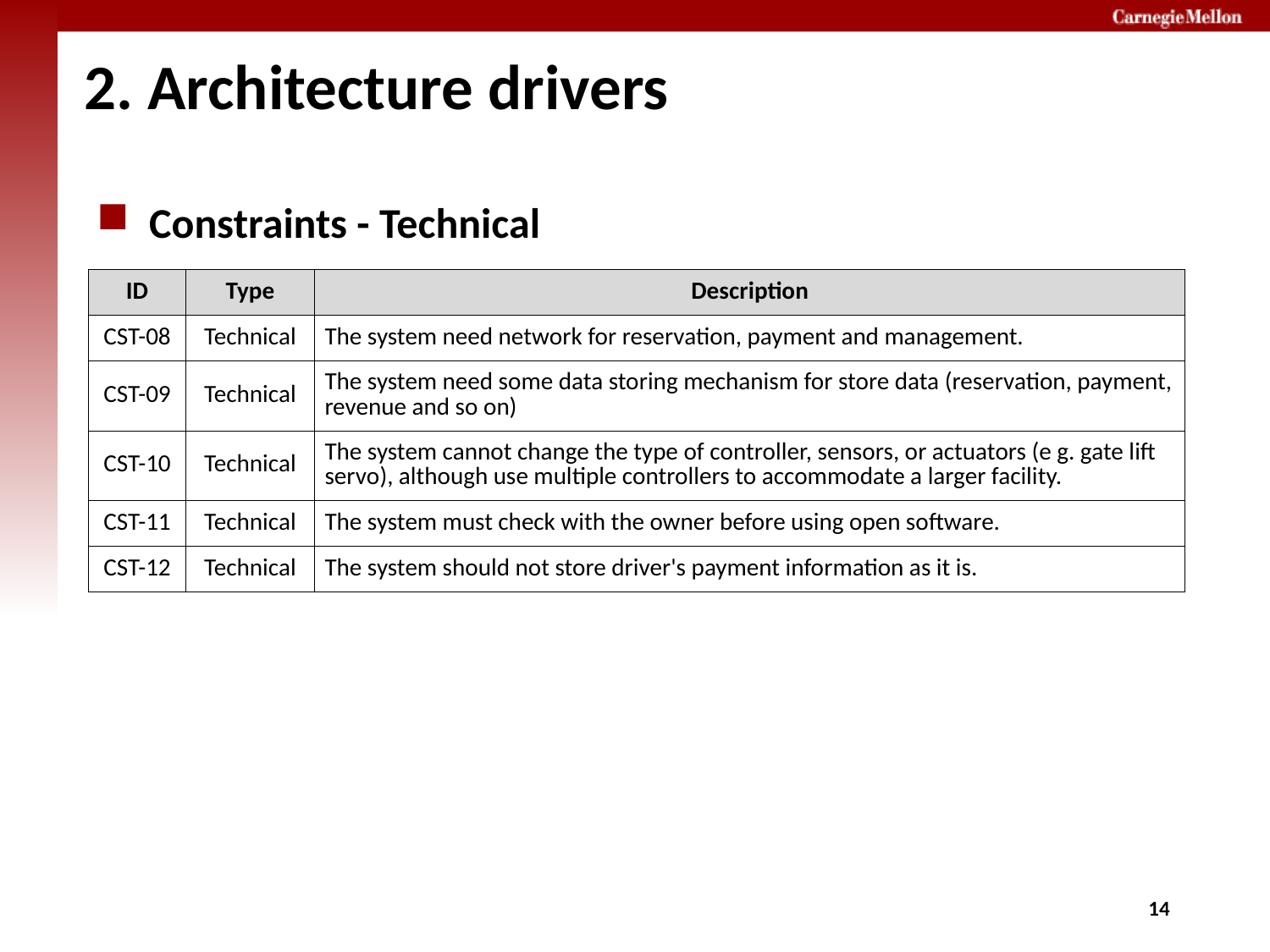

# 2. Architecture drivers
Constraints - Technical
| ID | Type | Description |
| --- | --- | --- |
| CST-08 | Technical | The system need network for reservation, payment and management. |
| CST-09 | Technical | The system need some data storing mechanism for store data (reservation, payment, revenue and so on) |
| CST-10 | Technical | The system cannot change the type of controller, sensors, or actuators (e g. gate lift servo), although use multiple controllers to accommodate a larger facility. |
| CST-11 | Technical | The system must check with the owner before using open software. |
| CST-12 | Technical | The system should not store driver's payment information as it is. |
14